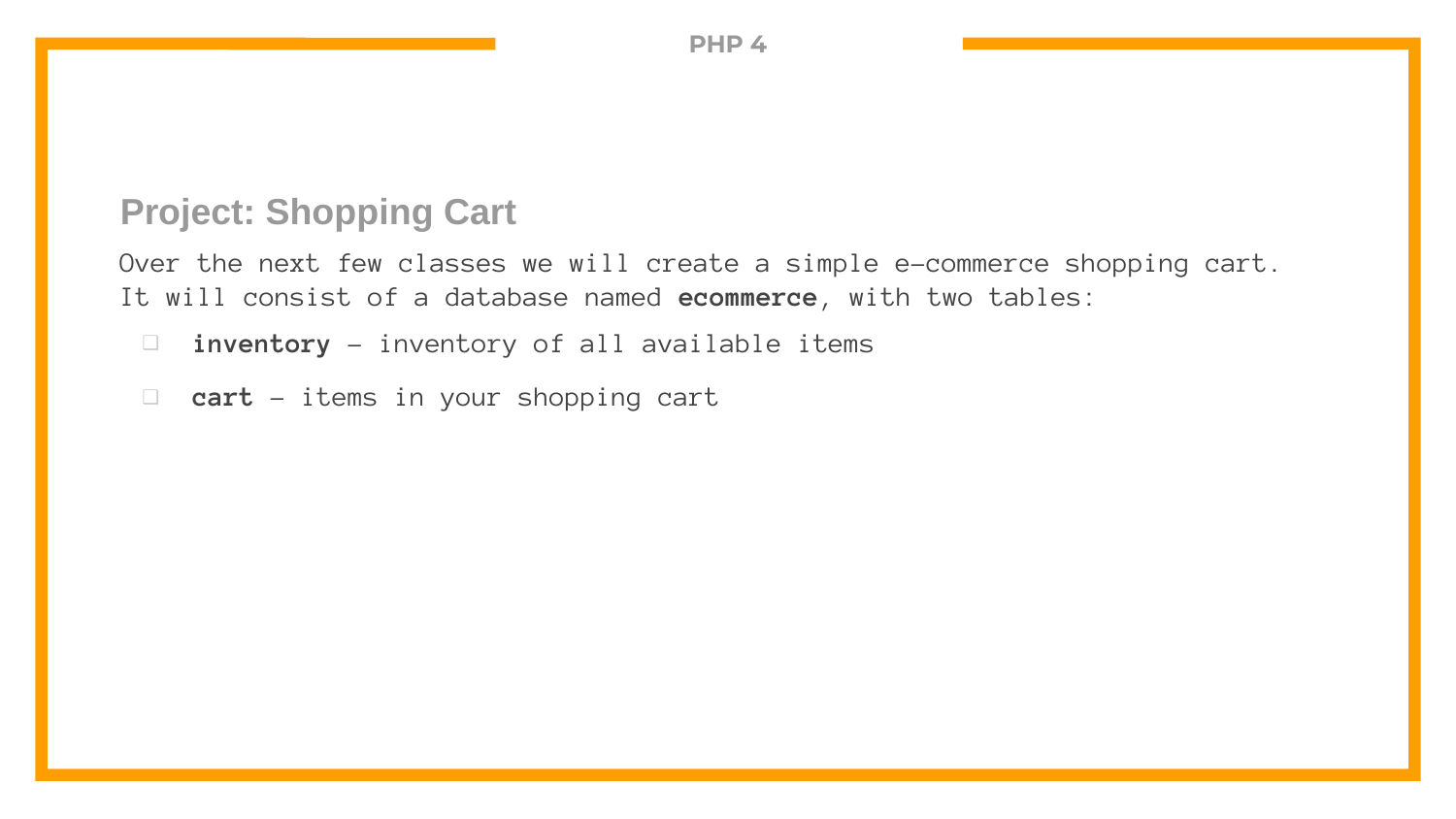

# PHP 4
Project: Shopping Cart
Over the next few classes we will create a simple e-commerce shopping cart. It will consist of a database named ecommerce, with two tables:
inventory - inventory of all available items
cart - items in your shopping cart